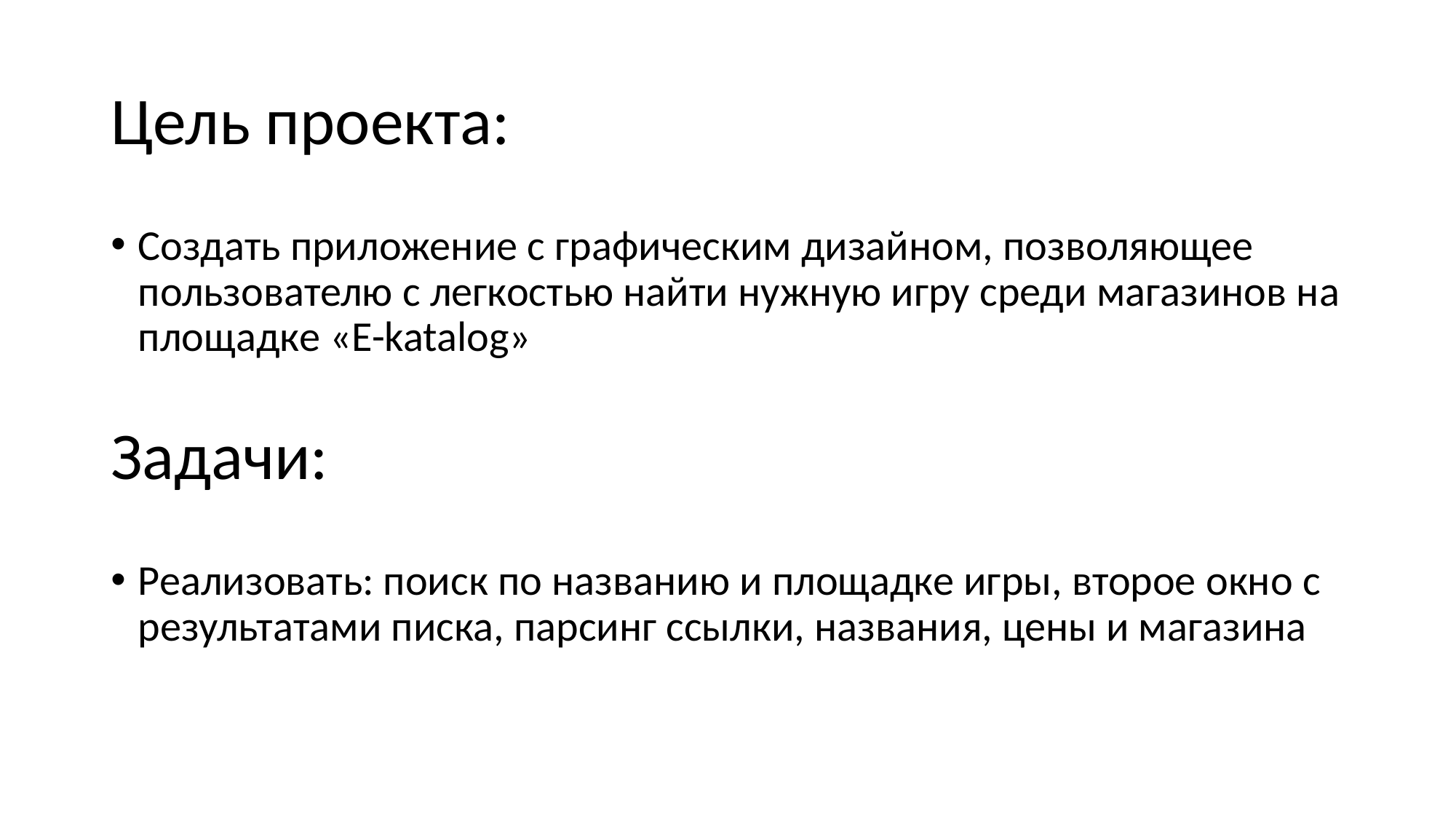

# Цель проекта:
Создать приложение с графическим дизайном, позволяющее пользователю с легкостью найти нужную игру среди магазинов на площадке «E-katalog»

Реализовать: поиск по названию и площадке игры, второе окно с результатами писка, парсинг ссылки, названия, цены и магазина
Задачи: